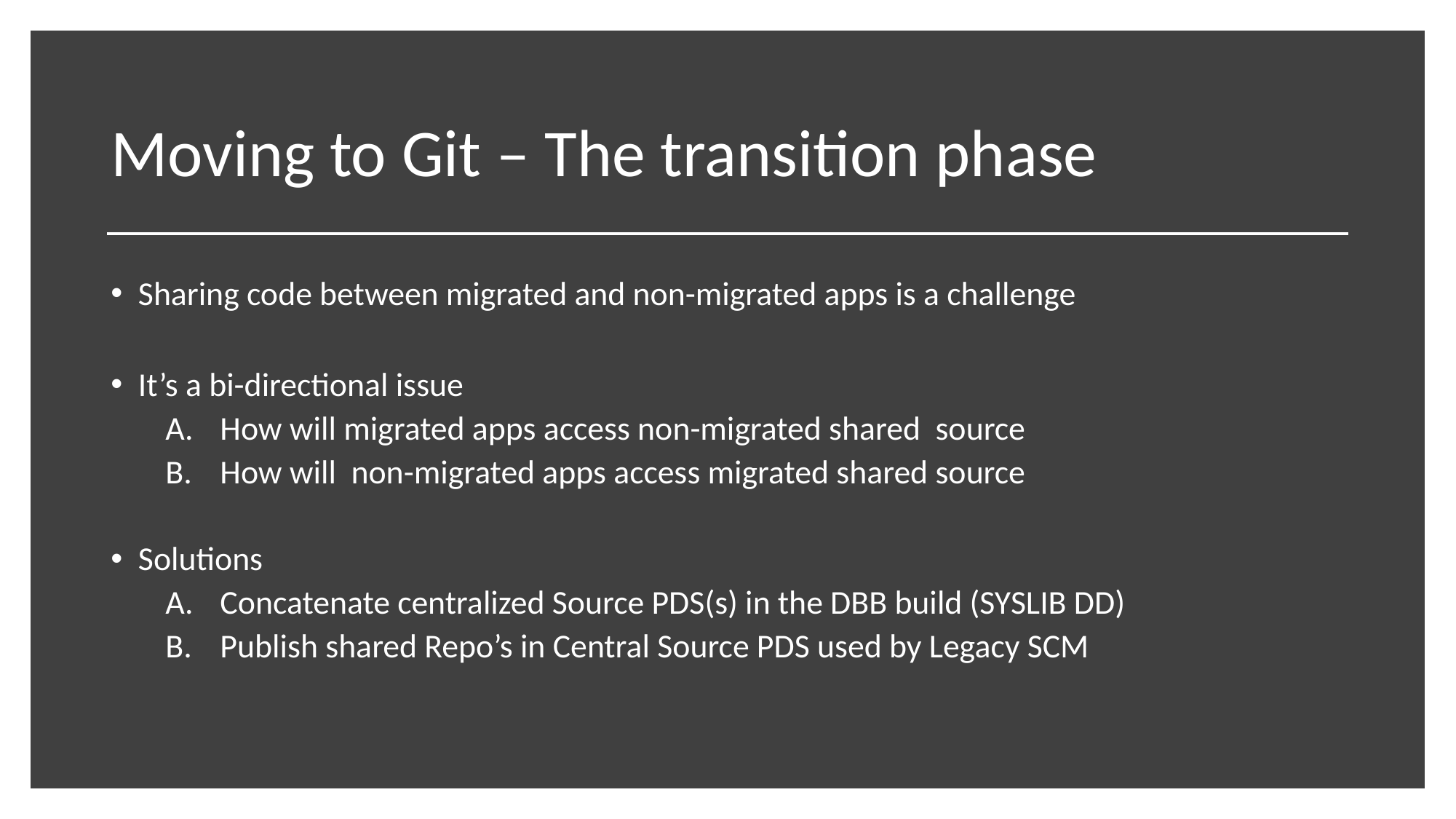

# Moving to Git – The transition phase
Sharing code between migrated and non-migrated apps is a challenge
It’s a bi-directional issue
How will migrated apps access non-migrated shared  source
How will  non-migrated apps access migrated shared source
Solutions
Concatenate centralized Source PDS(s) in the DBB build (SYSLIB DD)
Publish shared Repo’s in Central Source PDS used by Legacy SCM